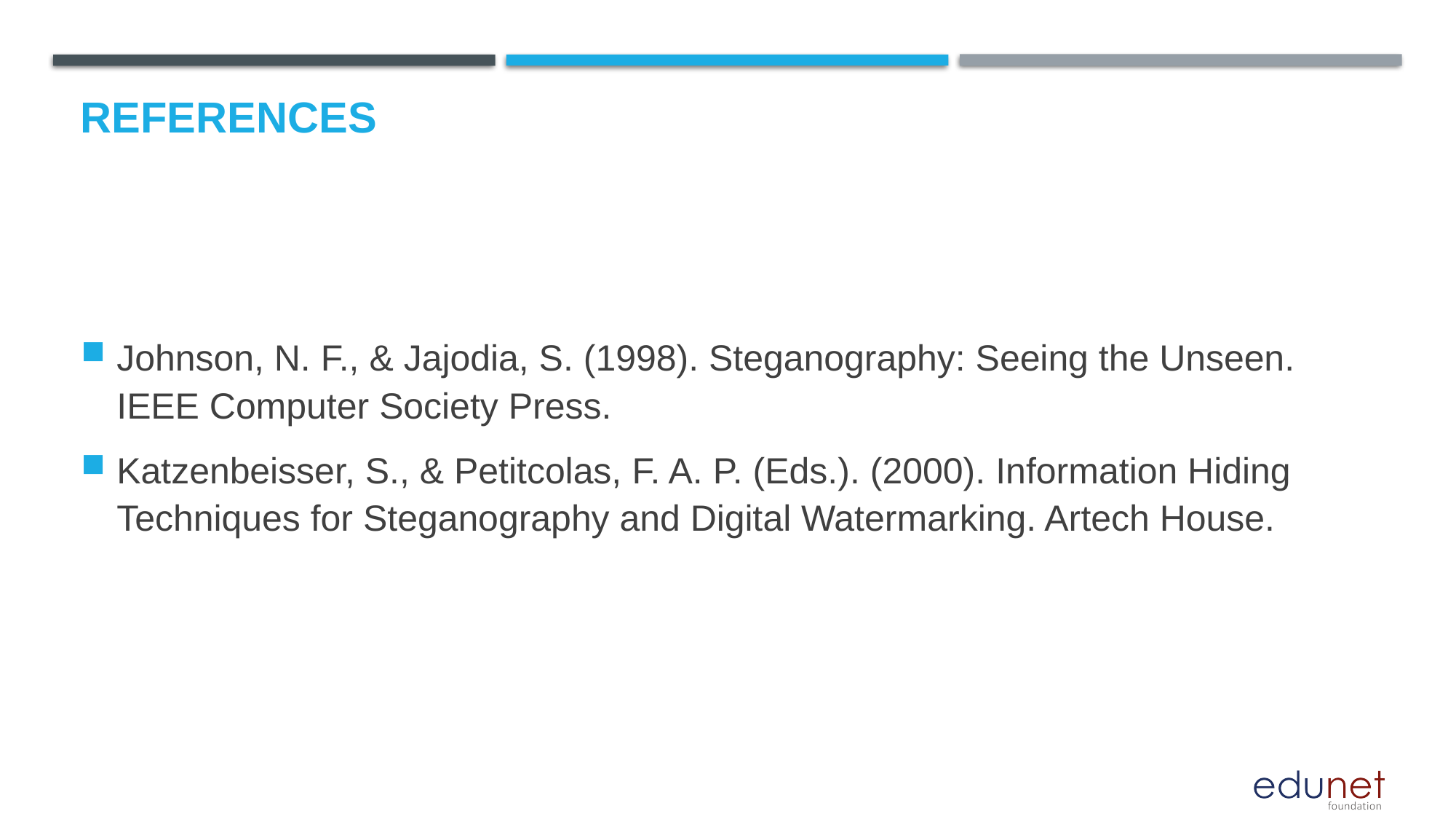

# References
Johnson, N. F., & Jajodia, S. (1998). Steganography: Seeing the Unseen. IEEE Computer Society Press.
Katzenbeisser, S., & Petitcolas, F. A. P. (Eds.). (2000). Information Hiding Techniques for Steganography and Digital Watermarking. Artech House.